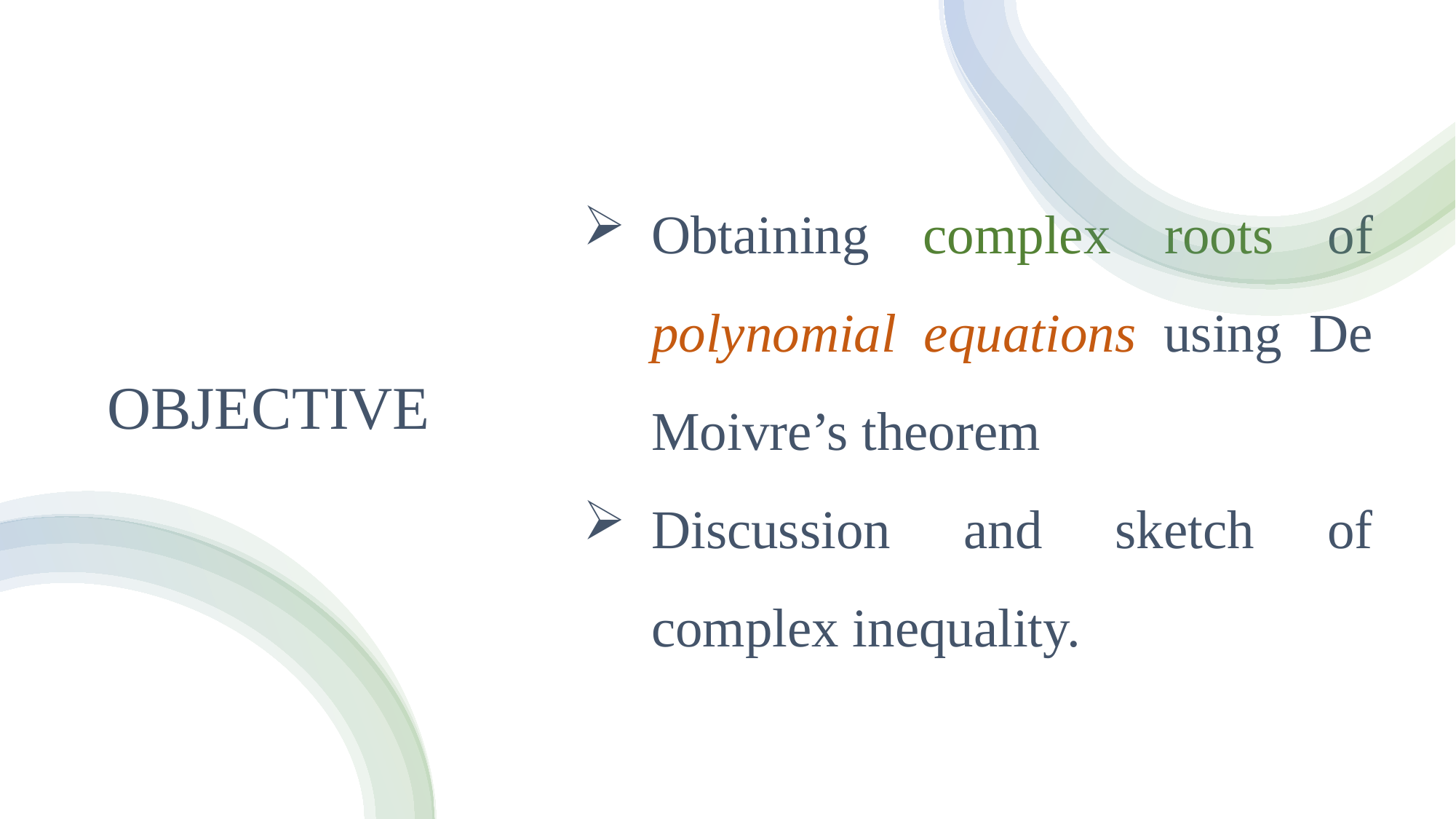

Obtaining complex roots of polynomial equations using De Moivre’s theorem
Discussion and sketch of complex inequality.
# OBJECTIVE